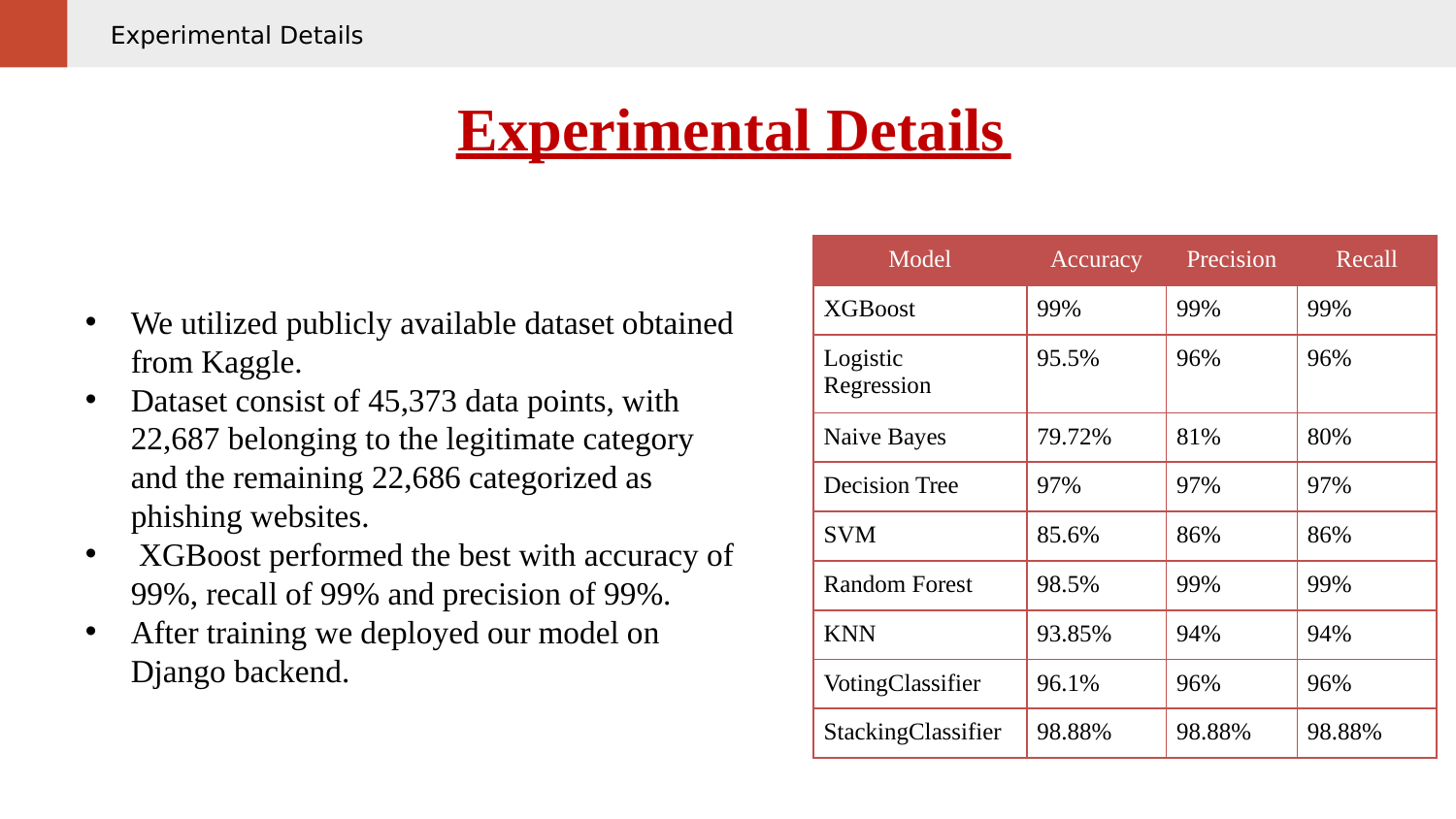

Experimental Details
# Experimental Details

| Model | Accuracy | Precision | Recall |
| --- | --- | --- | --- |
| XGBoost | 99% | 99% | 99% |
| Logistic Regression | 95.5% | 96% | 96% |
| Naive Bayes | 79.72% | 81% | 80% |
| Decision Tree | 97% | 97% | 97% |
| SVM | 85.6% | 86% | 86% |
| Random Forest | 98.5% | 99% | 99% |
| KNN | 93.85% | 94% | 94% |
| VotingClassifier | 96.1% | 96% | 96% |
| StackingClassifier | 98.88% | 98.88% | 98.88% |
We utilized publicly available dataset obtained from Kaggle.
Dataset consist of 45,373 data points, with 22,687 belonging to the legitimate category and the remaining 22,686 categorized as phishing websites.
 XGBoost performed the best with accuracy of 99%, recall of 99% and precision of 99%.
After training we deployed our model on Django backend.